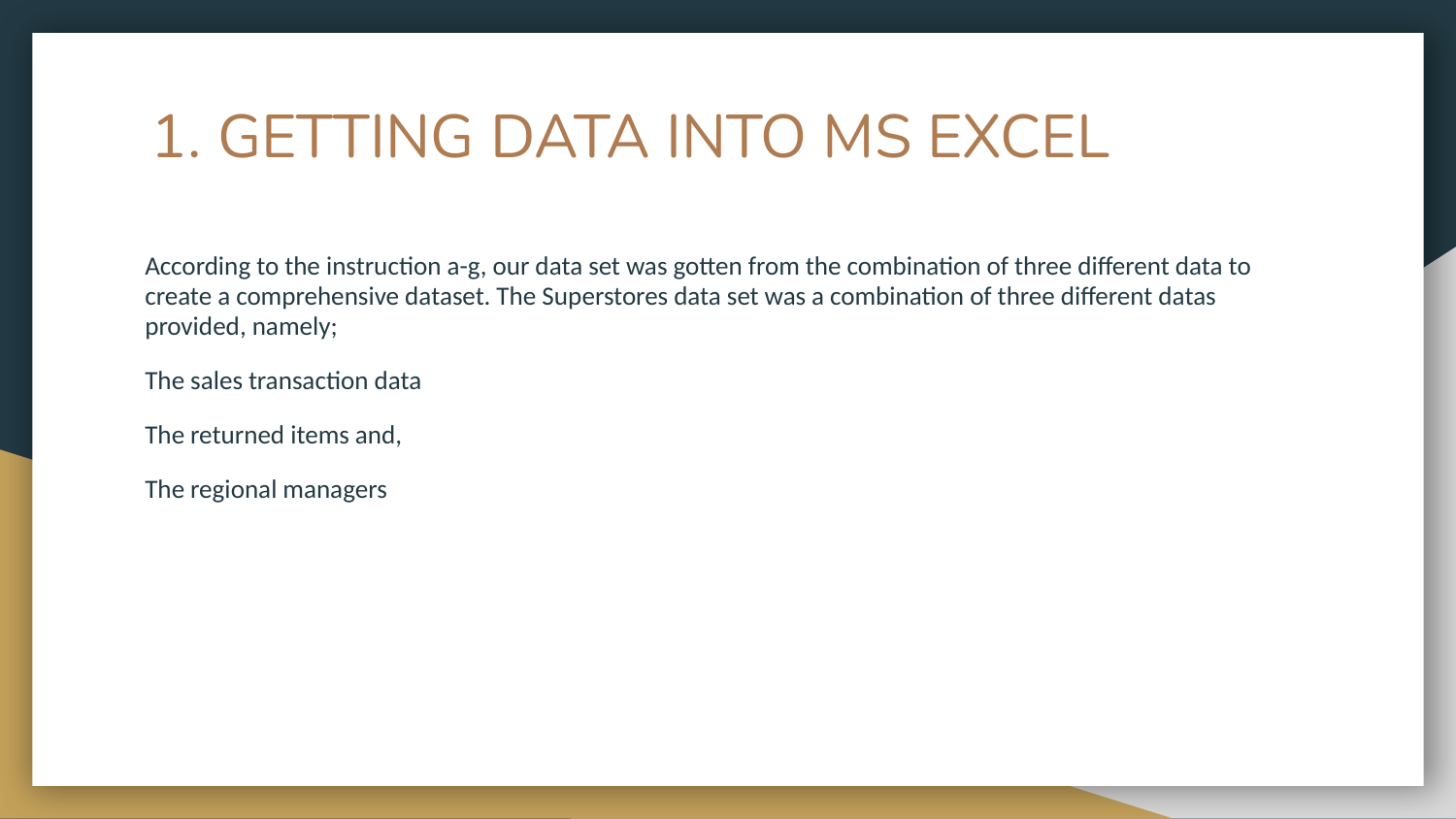

# GETTING DATA INTO MS EXCEL
According to the instruction a-g, our data set was gotten from the combination of three different data to create a comprehensive dataset. The Superstores data set was a combination of three different datas provided, namely;
The sales transaction data
The returned items and,
The regional managers